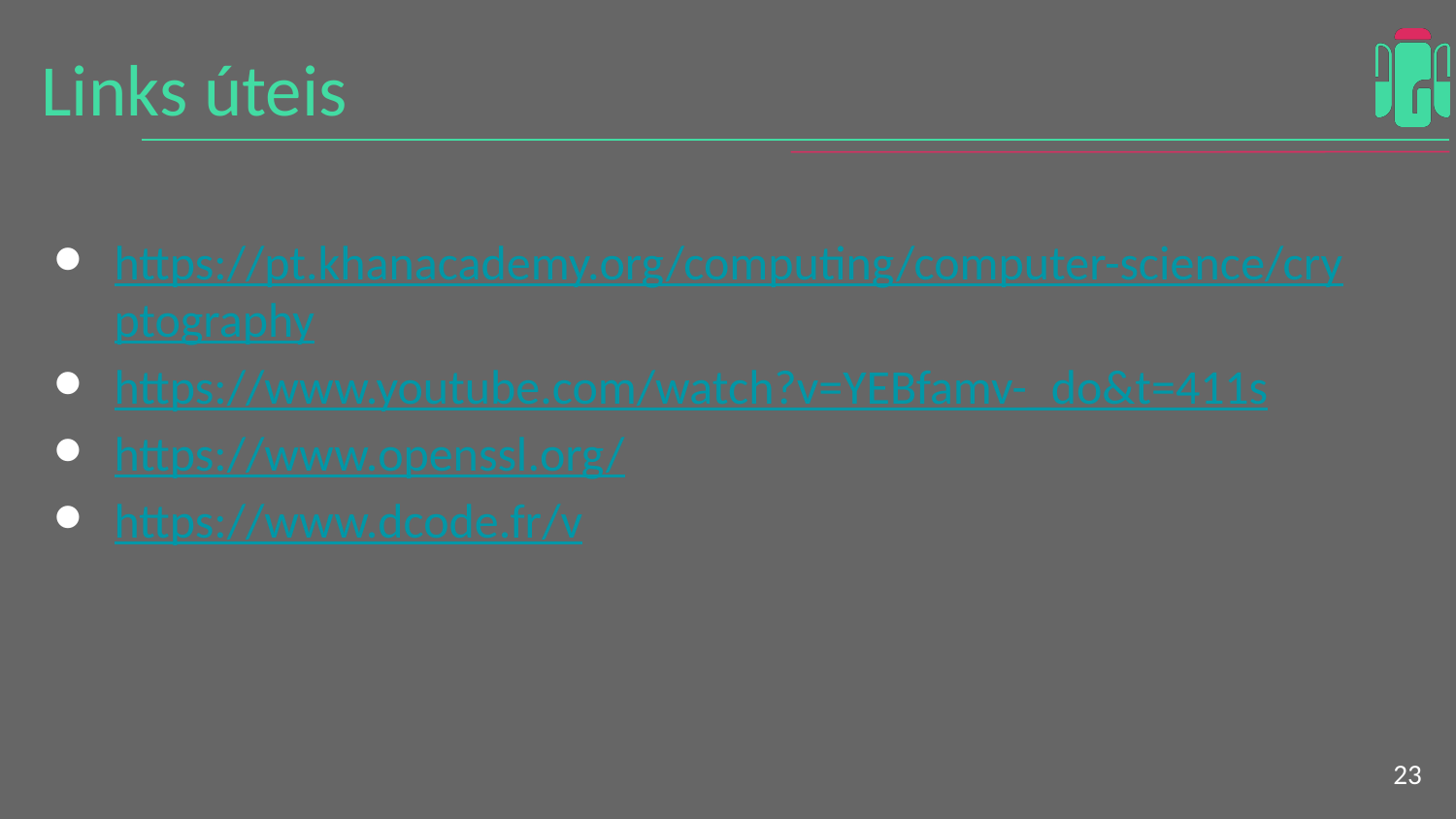

# Links úteis
https://pt.khanacademy.org/computing/computer-science/cryptography
https://www.youtube.com/watch?v=YEBfamv-_do&t=411s
https://www.openssl.org/
https://www.dcode.fr/v
23